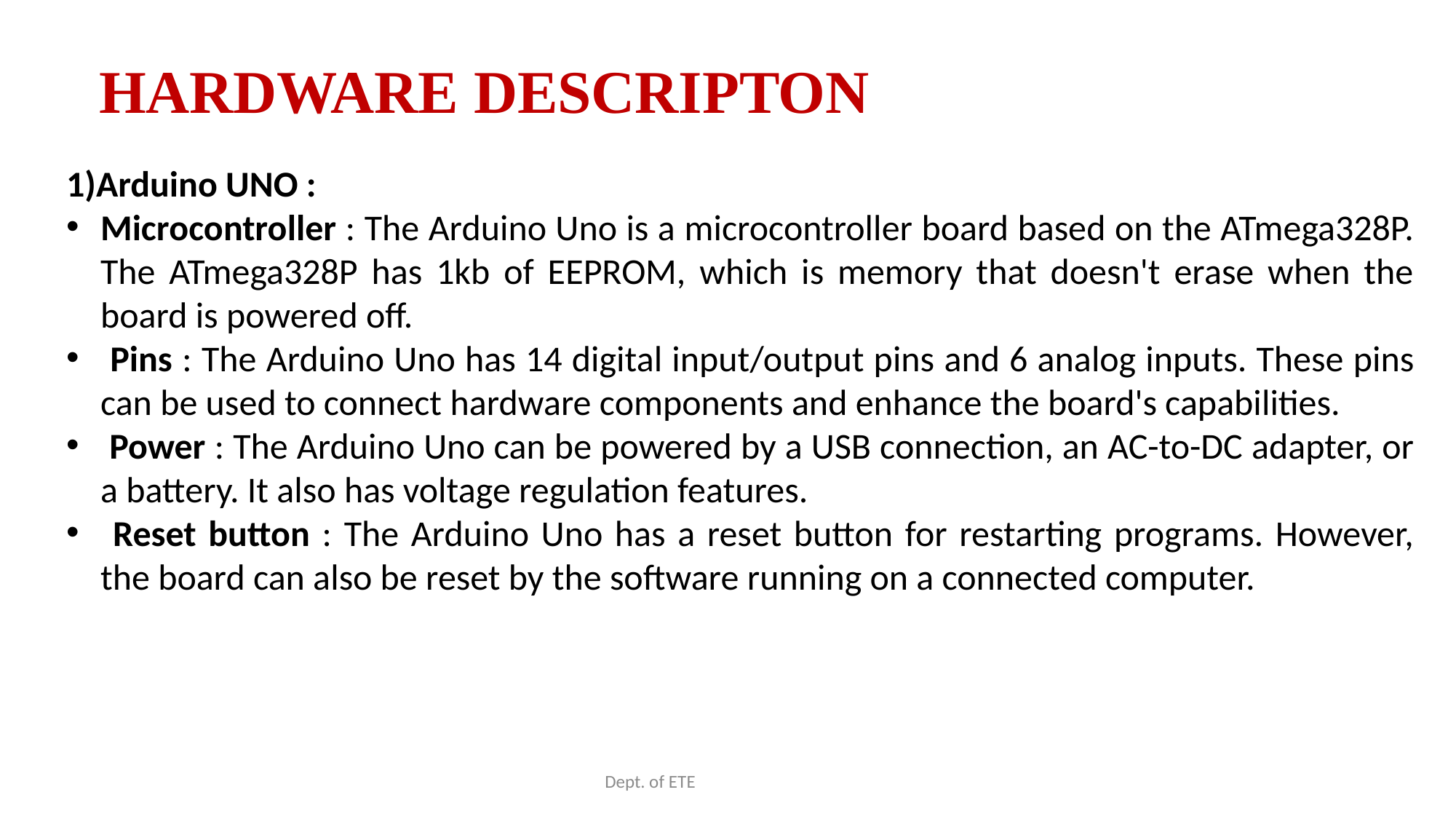

HARDWARE DESCRIPTON
1)Arduino UNO :
Microcontroller : The Arduino Uno is a microcontroller board based on the ATmega328P. The ATmega328P has 1kb of EEPROM, which is memory that doesn't erase when the board is powered off.
 Pins : The Arduino Uno has 14 digital input/output pins and 6 analog inputs. These pins can be used to connect hardware components and enhance the board's capabilities.
 Power : The Arduino Uno can be powered by a USB connection, an AC-to-DC adapter, or a battery. It also has voltage regulation features.
 Reset button : The Arduino Uno has a reset button for restarting programs. However, the board can also be reset by the software running on a connected computer.

Dept. of ETE
14